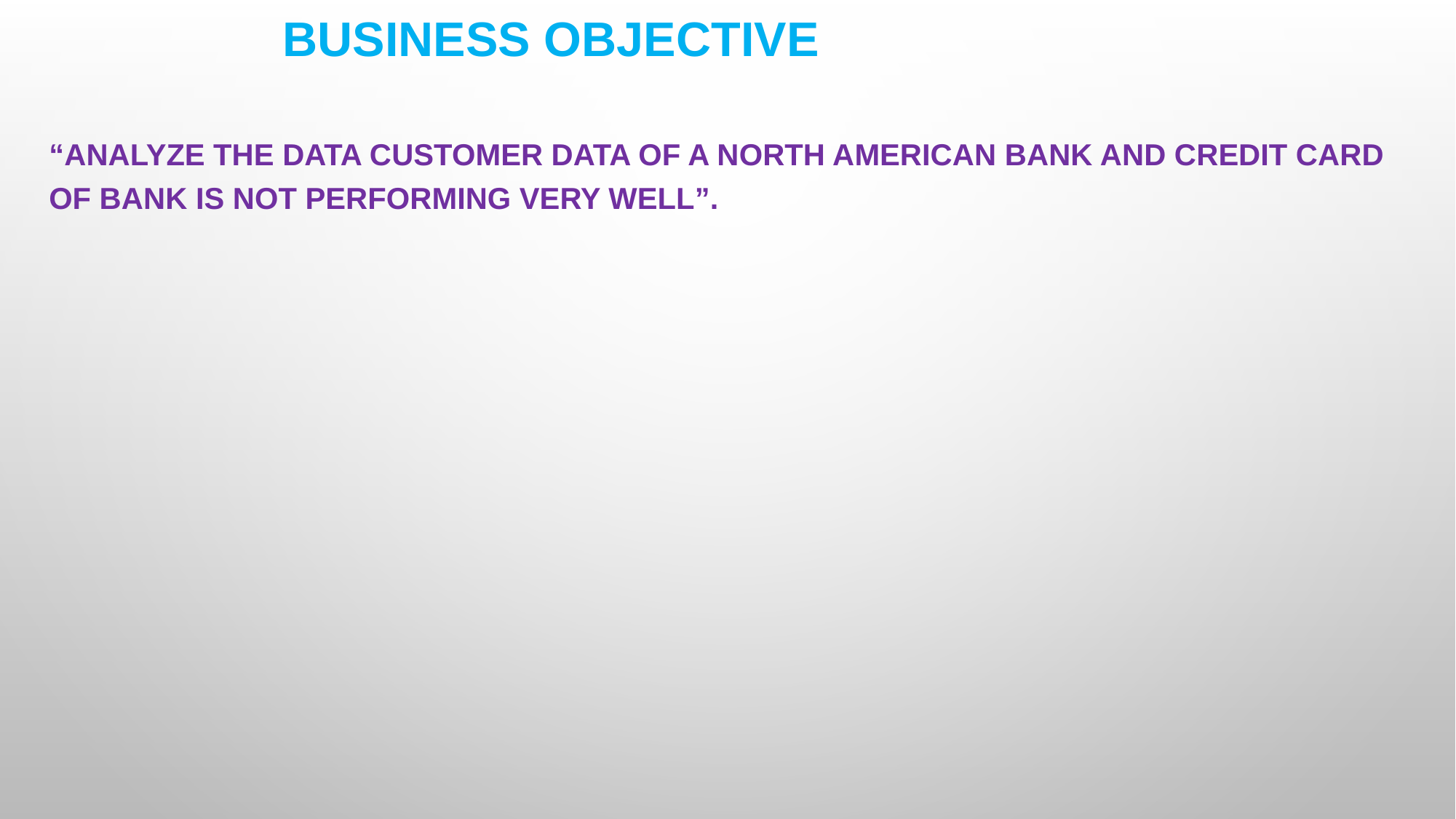

# BUSINESS OBJECTIVE
“ANALYZE THE DATA CUSTOMER DATA OF A NORTH AMERICAN BANK AND CREDIT CARD  OF BANK IS NOT PERFORMING VERY WELL”.